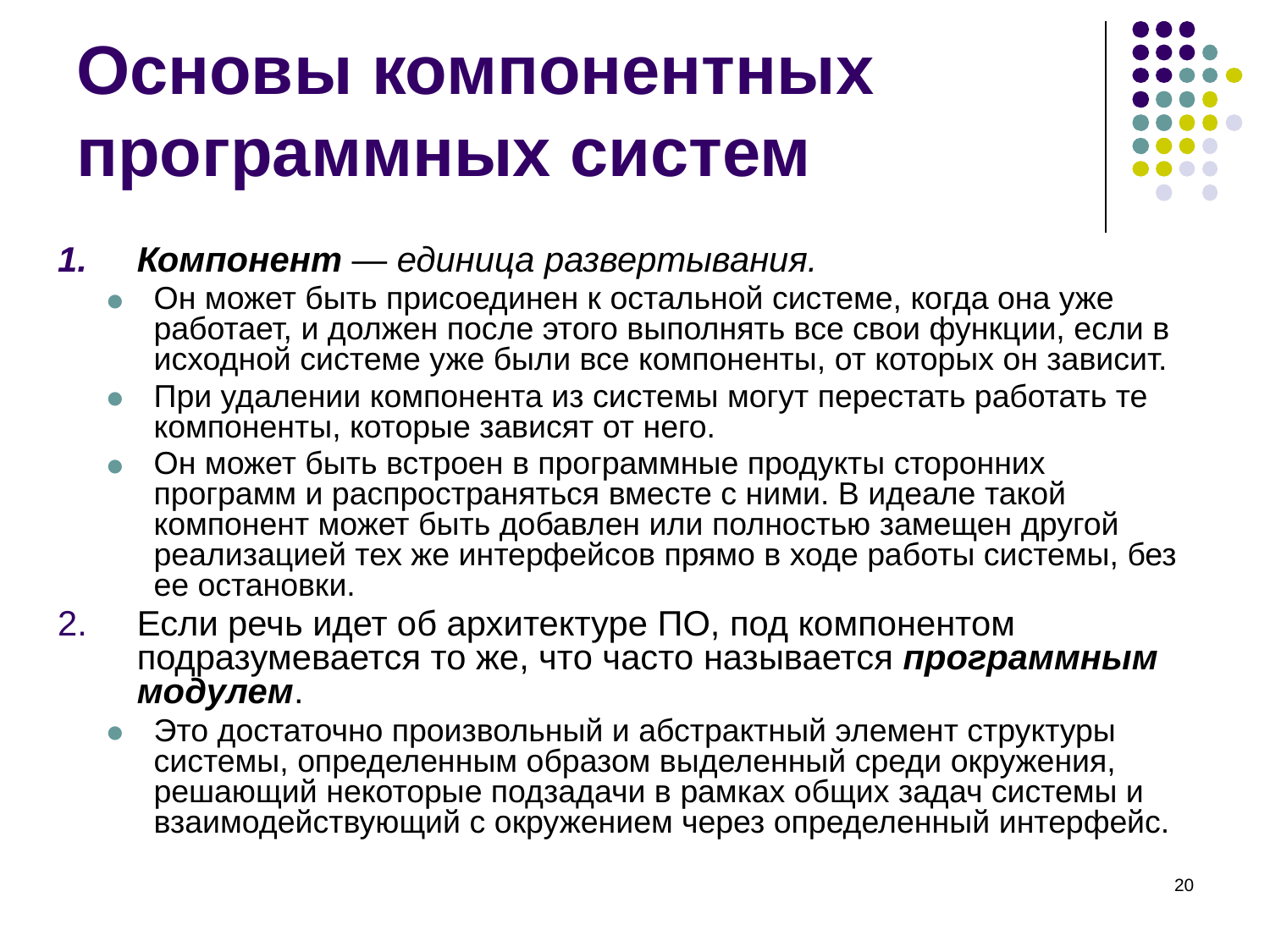

# Основы компонентных программных систем
Компонент — единица развертывания.
Он может быть присоединен к остальной системе, когда она уже работает, и должен после этого выполнять все свои функции, если в исходной системе уже были все компоненты, от которых он зависит.
При удалении компонента из системы могут перестать работать те компоненты, которые зависят от него.
Он может быть встроен в программные продукты сторонних программ и распространяться вместе с ними. В идеале такой компонент может быть добавлен или полностью замещен другой реализацией тех же интерфейсов прямо в ходе работы системы, без ее остановки.
Если речь идет об архитектуре ПО, под компонентом подразумевается то же, что часто называется программным модулем.
Это достаточно произвольный и абстрактный элемент структуры системы, определенным образом выделенный среди окружения, решающий некоторые подзадачи в рамках общих задач системы и взаимодействующий с окружением через определенный интерфейс.
20